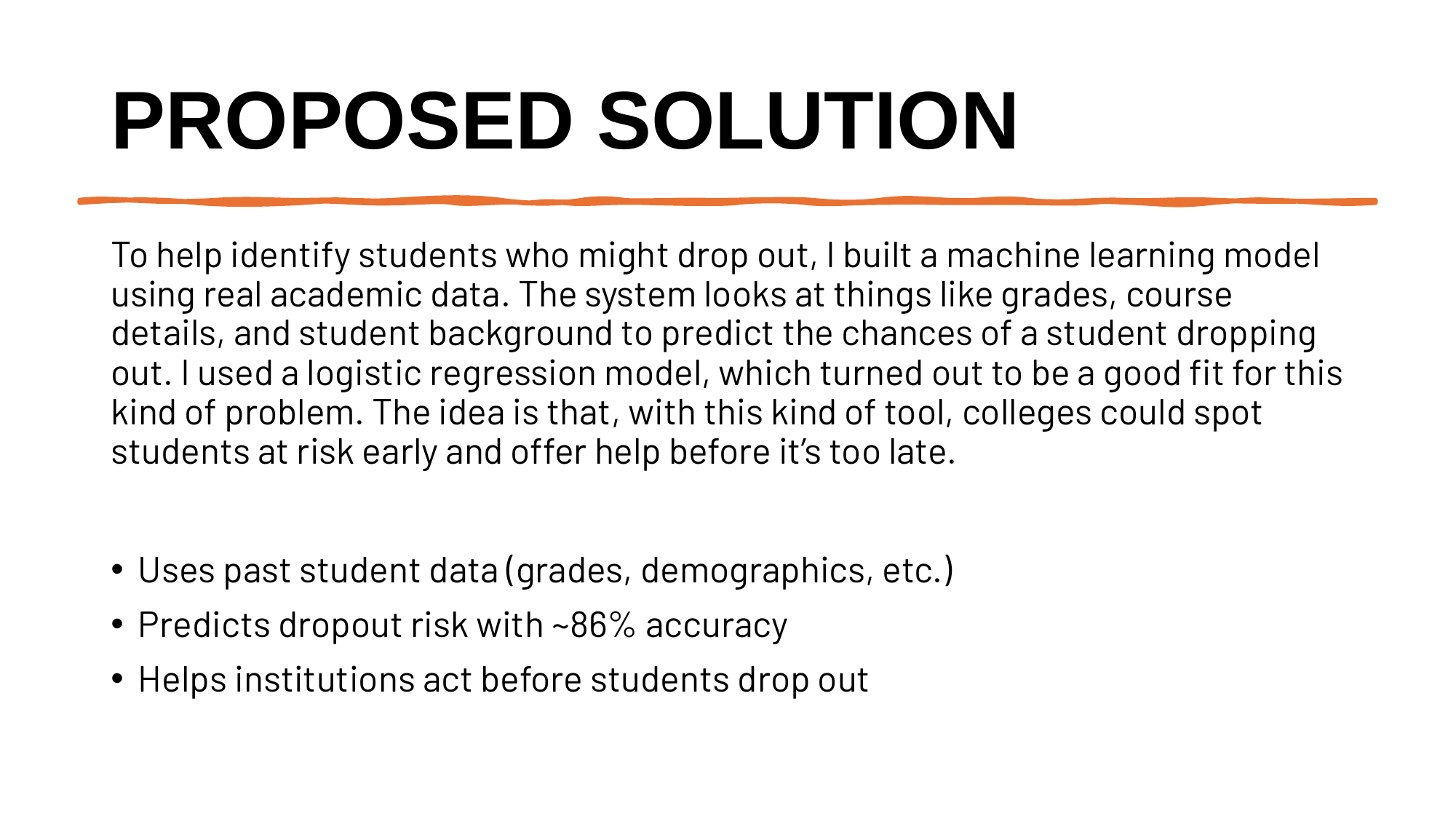

# Proposed Solution

To help identify students who might drop out, I built a machine learning model using real academic data. The system looks at things like grades, course details, and student background to predict the chances of a student dropping out. I used a logistic regression model, which turned out to be a good fit for this kind of problem. The idea is that, with this kind of tool, colleges could spot students at risk early and offer help before it’s too late.

Uses past student data (grades, demographics, etc.)
Predicts dropout risk with ~86% accuracy
Helps institutions act before students drop out